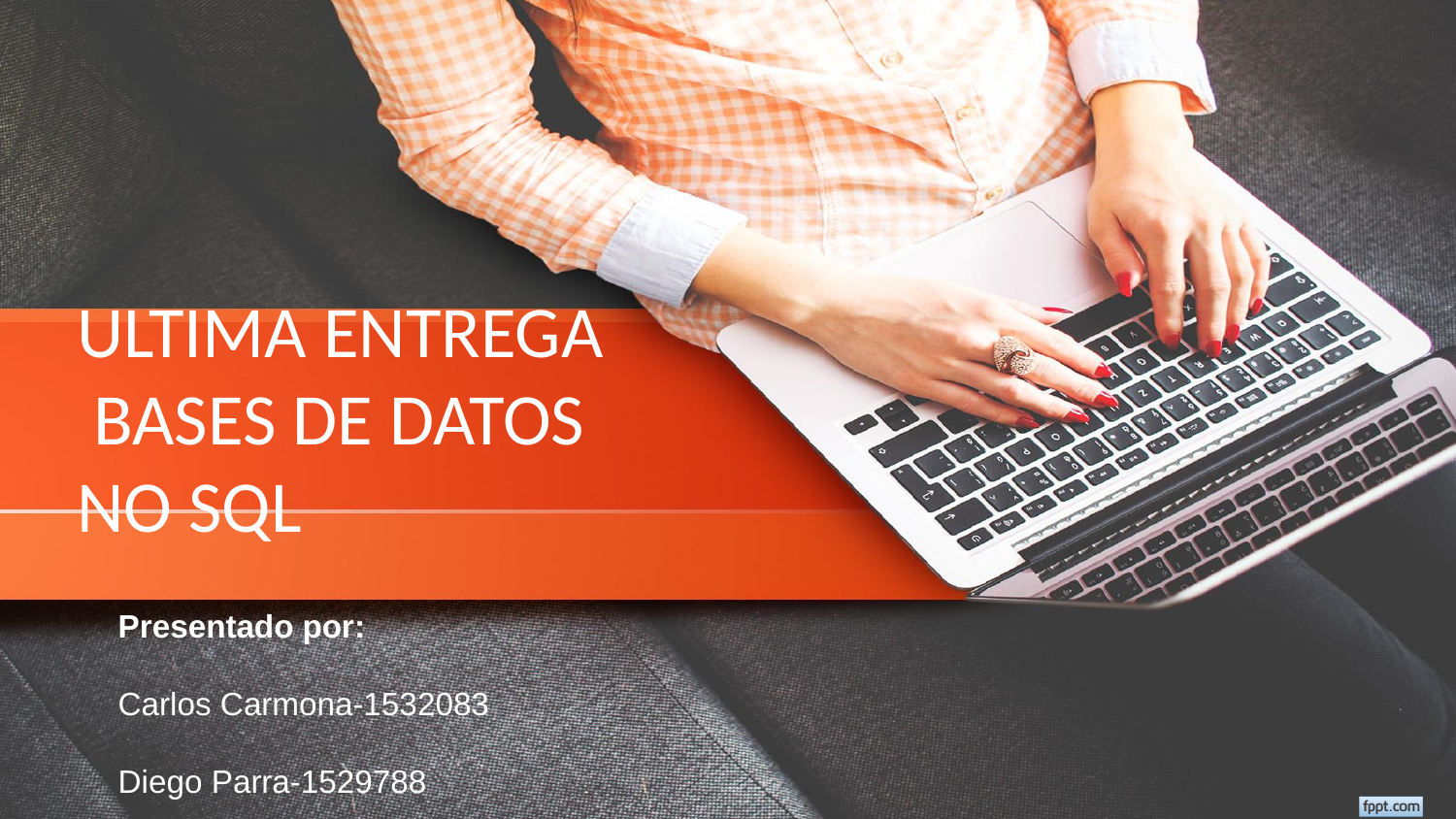

# ULTIMA ENTREGA
 BASES DE DATOS
NO SQL

Presentado por:

Carlos Carmona-1532083

Diego Parra-1529788